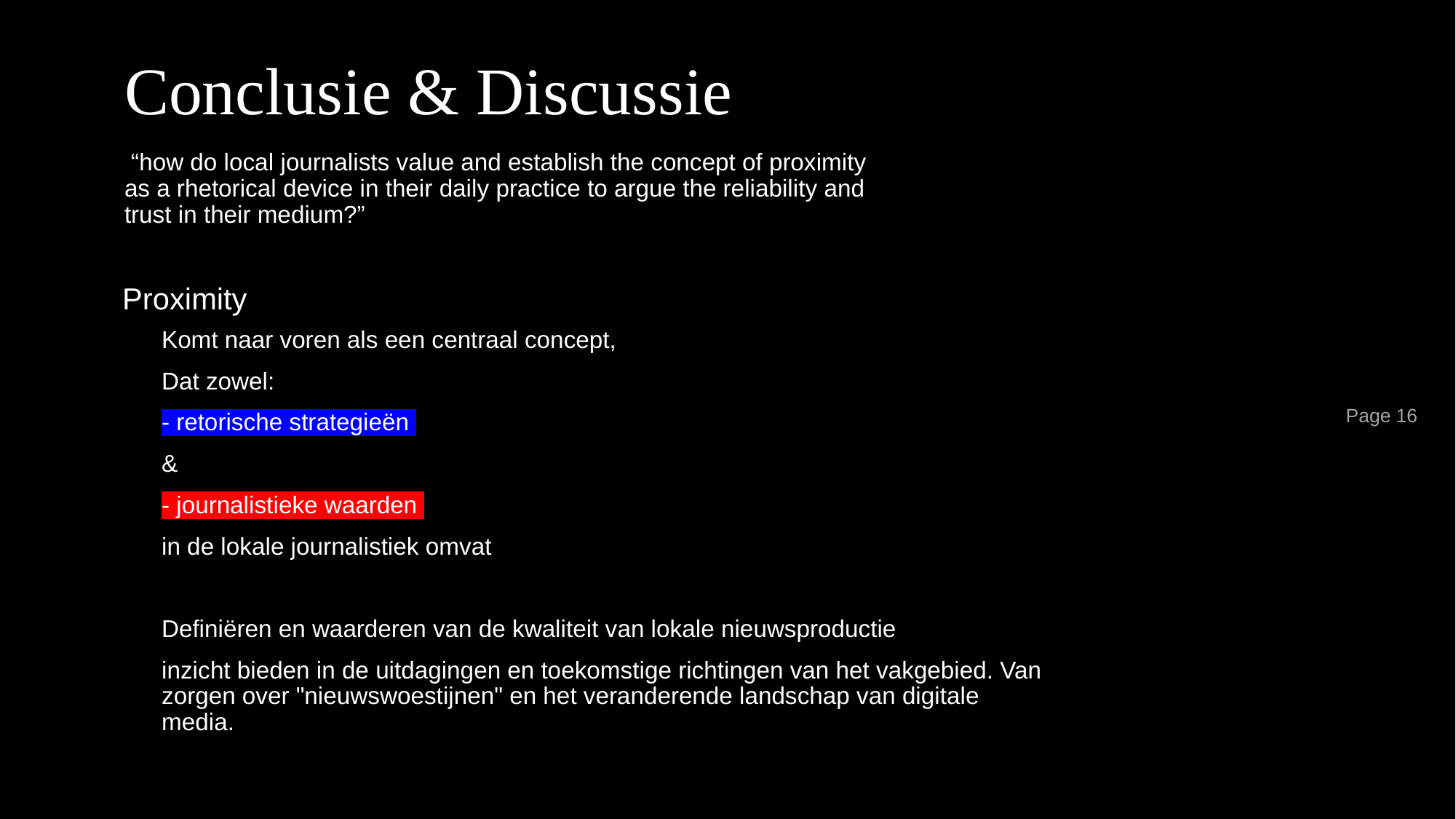

# Conclusie & Discussie
 “how do local journalists value and establish the concept of proximity as a rhetorical device in their daily practice to argue the reliability and trust in their medium?”
Proximity
Komt naar voren als een centraal concept,
Dat zowel:
- retorische strategieën
&
- journalistieke waarden
in de lokale journalistiek omvat

Definiëren en waarderen van de kwaliteit van lokale nieuwsproductie
inzicht bieden in de uitdagingen en toekomstige richtingen van het vakgebied. Van zorgen over "nieuwswoestijnen" en het veranderende landschap van digitale media.
Page 16